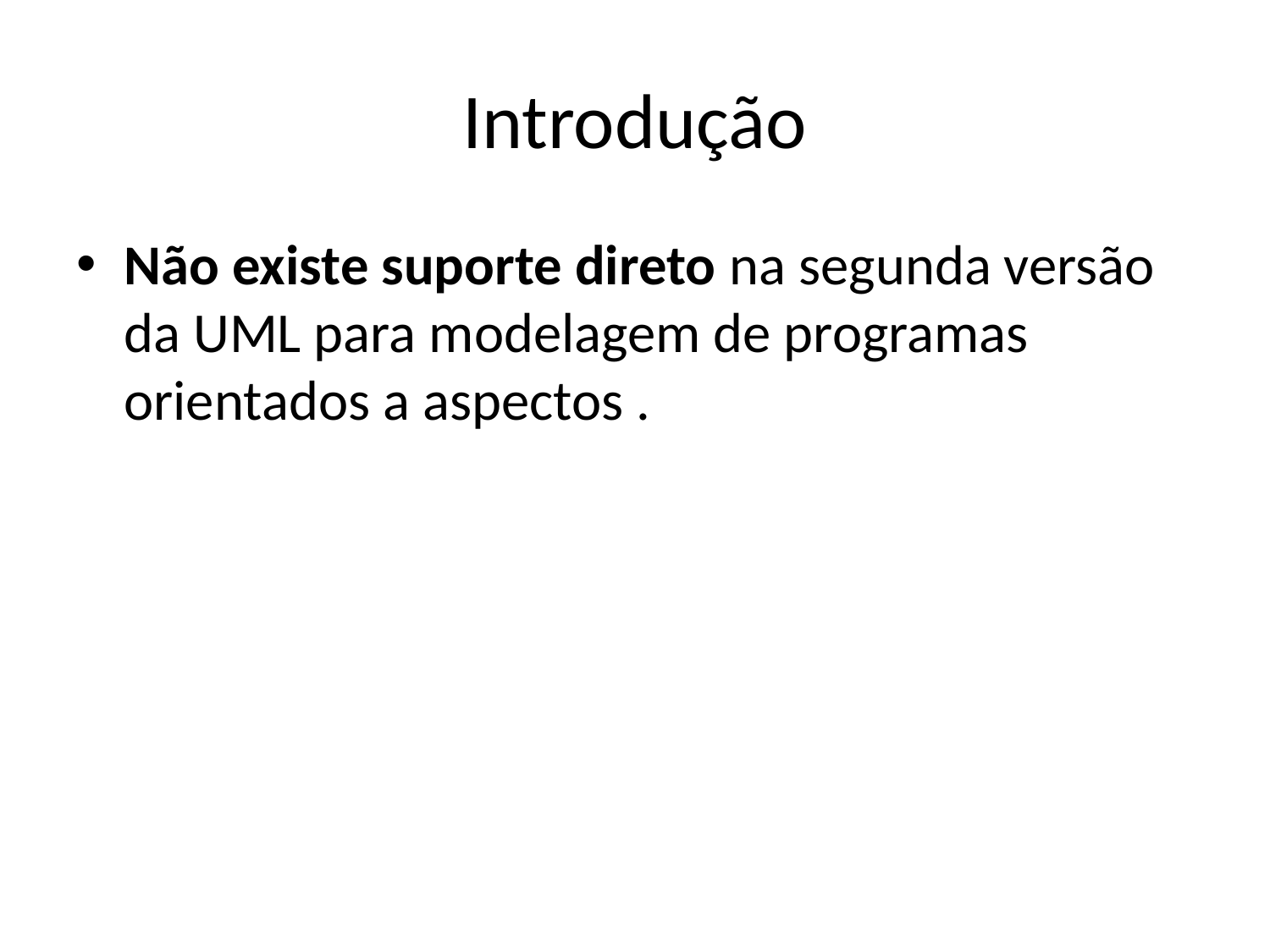

# Introdução
Não existe suporte direto na segunda versão da UML para modelagem de programas orientados a aspectos .